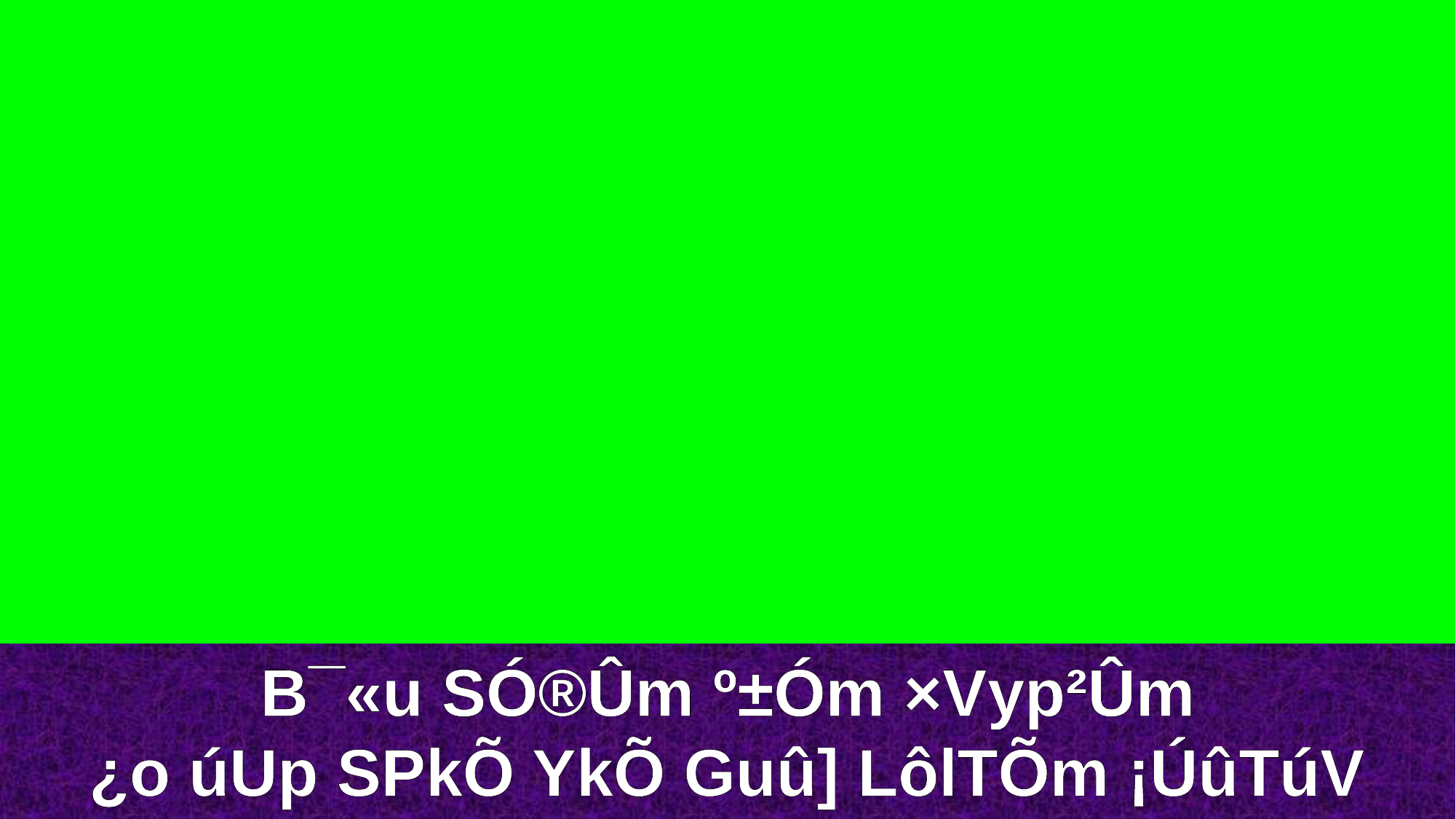

B¯«u SÓ®Ûm º±Óm ×Vyp²Ûm
¿o úUp SPkÕ YkÕ Guû] LôlTÕm ¡ÚûTúV